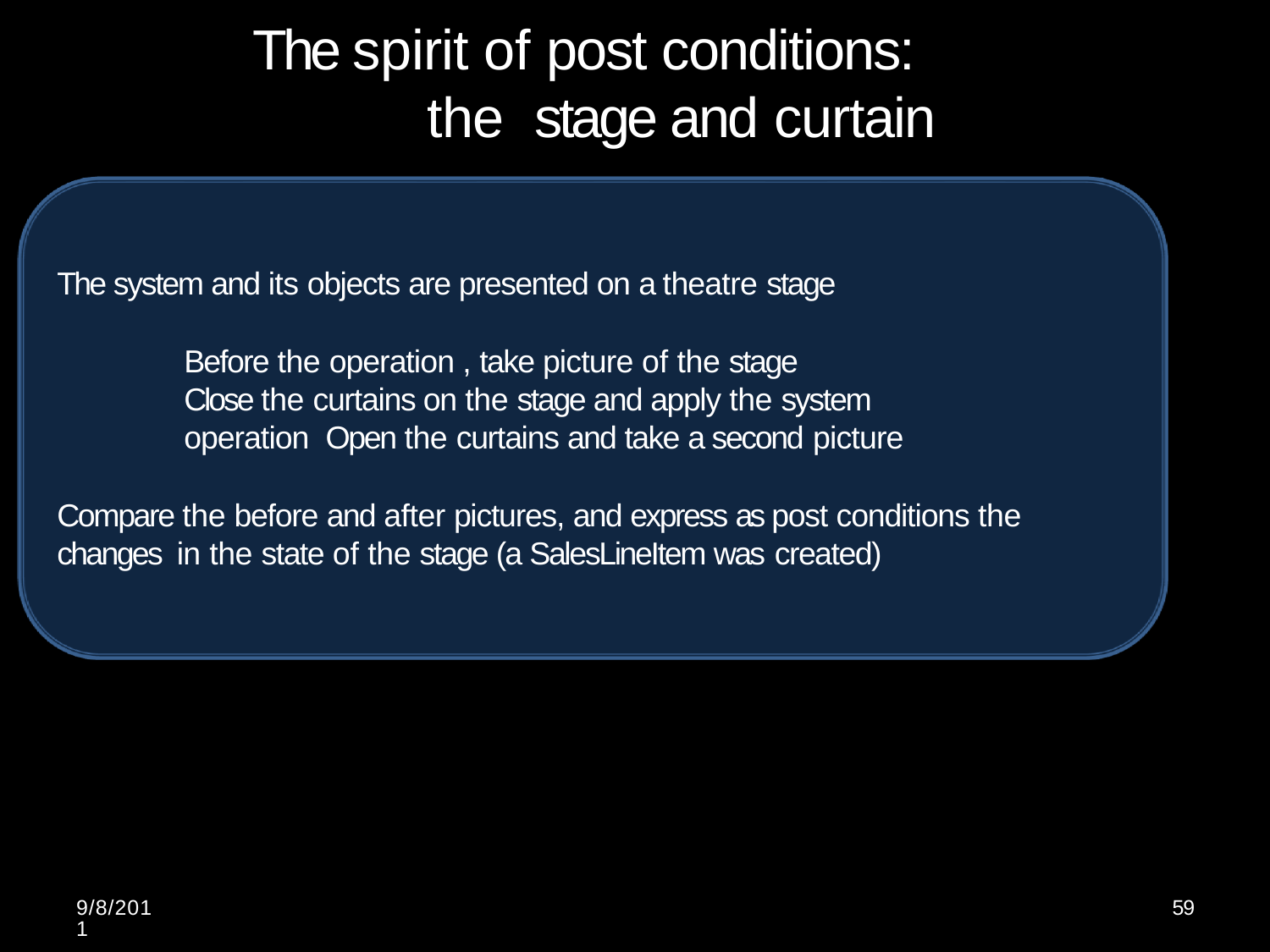

# The spirit of post conditions: the  stage and curtain

The system and its objects are presented on a theatre stage

Before the operation , take picture of the stage
Close the curtains on the stage and apply the system operation  Open the curtains and take a second picture

Compare the before and after pictures, and express as post conditions the changes  in the state of the stage (a SalesLineItem was created)
9/8/2011
59